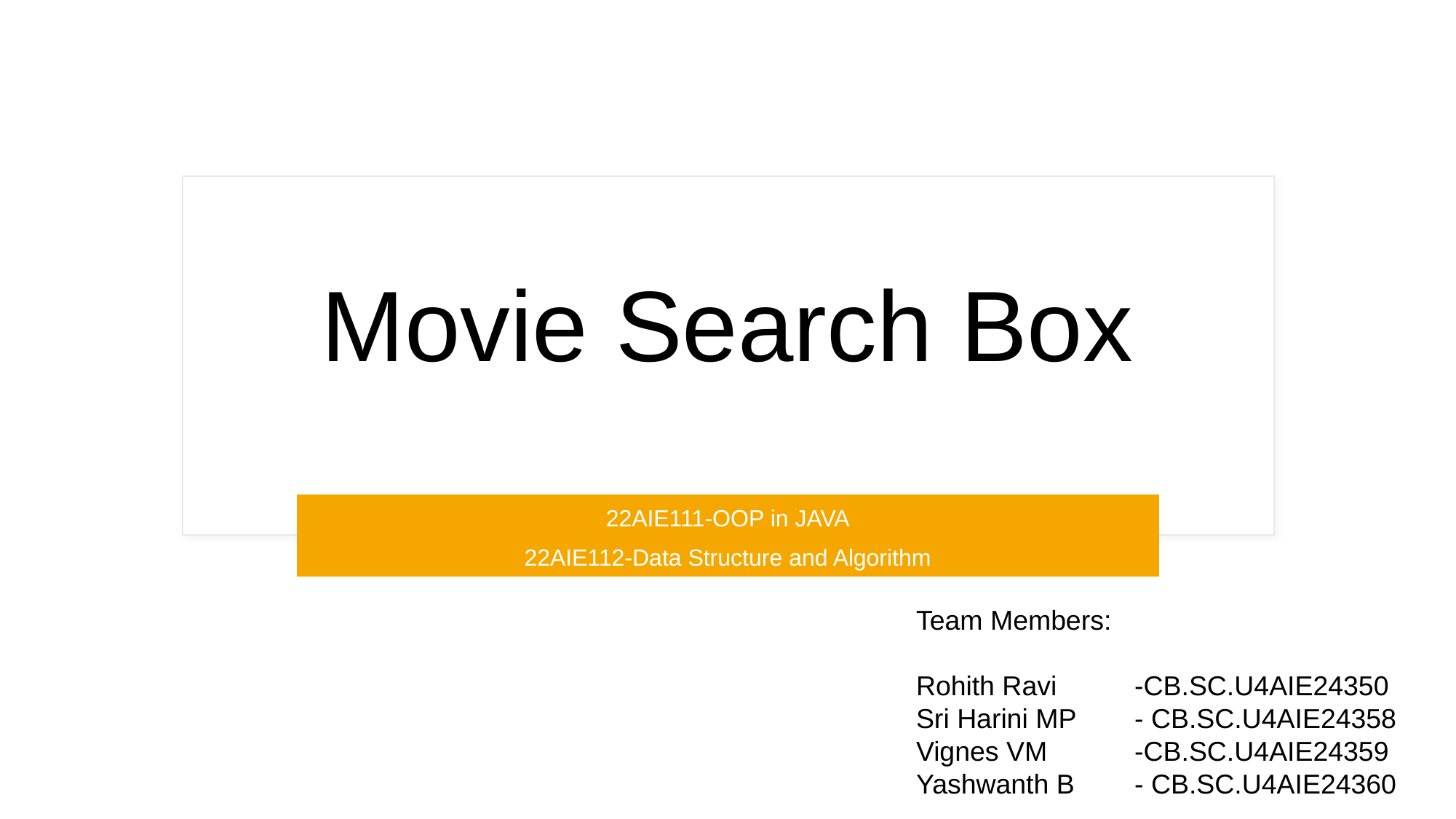

# Movie Search Box
22AIE111-OOP in JAVA
22AIE112-Data Structure and Algorithm
Team Members:

Rohith Ravi	-CB.SC.U4AIE24350
Sri Harini MP	- CB.SC.U4AIE24358
Vignes VM	-CB.SC.U4AIE24359
Yashwanth B	- CB.SC.U4AIE24360